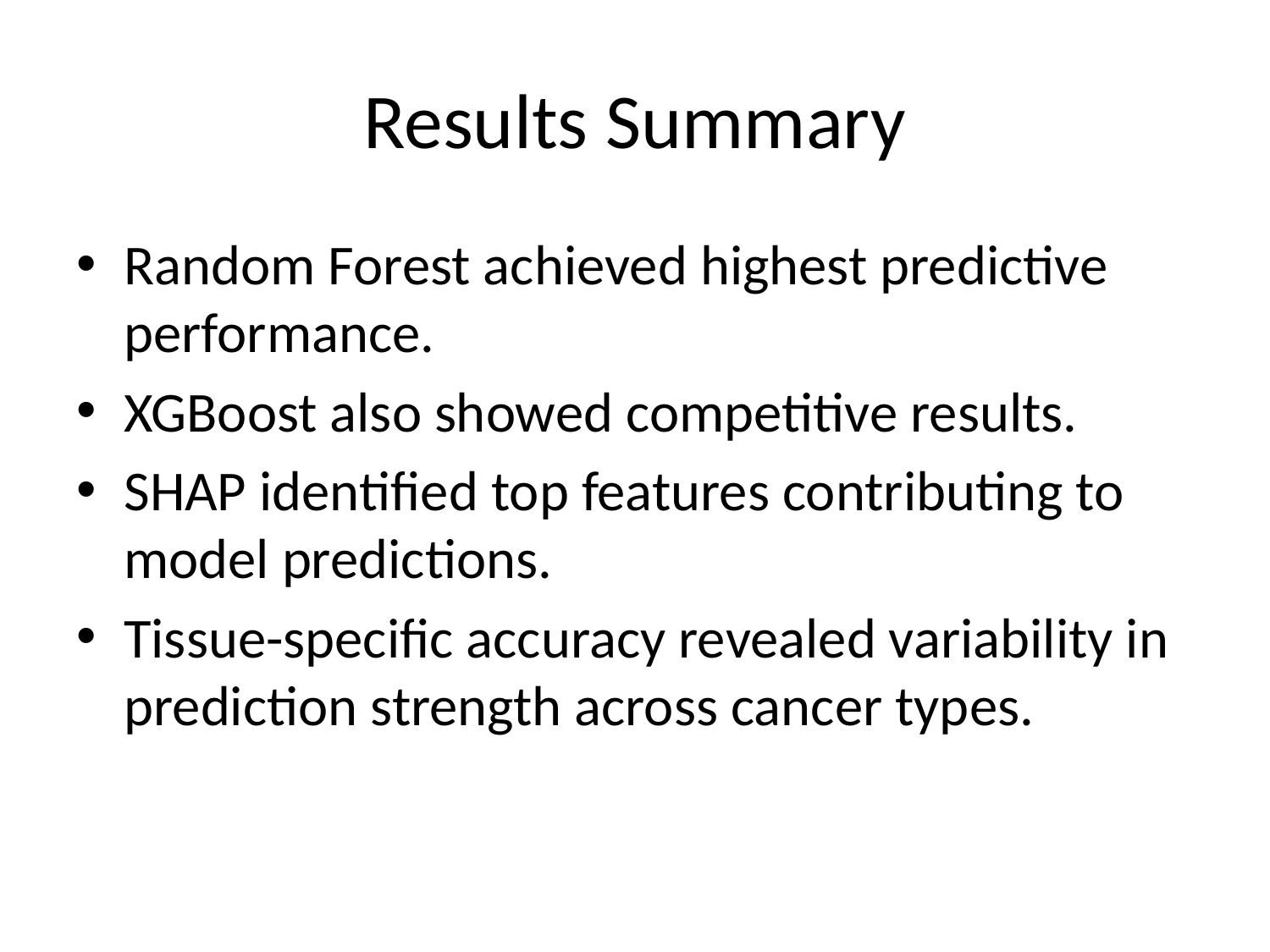

# Results Summary
Random Forest achieved highest predictive performance.
XGBoost also showed competitive results.
SHAP identified top features contributing to model predictions.
Tissue-specific accuracy revealed variability in prediction strength across cancer types.